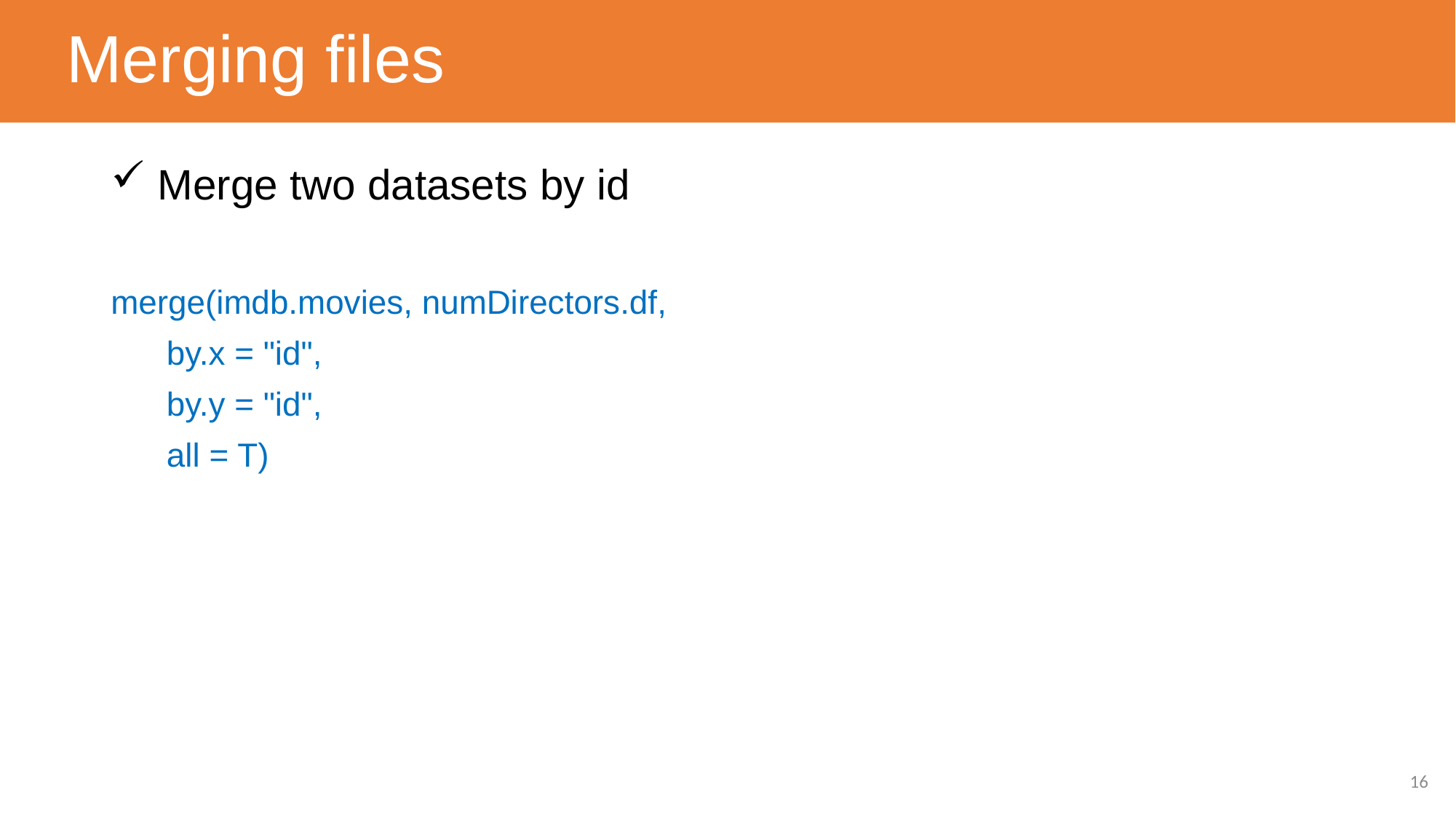

# Merging files
 Merge two datasets by id

merge(imdb.movies, numDirectors.df,
      by.x = "id",
      by.y = "id",
      all = T)

16